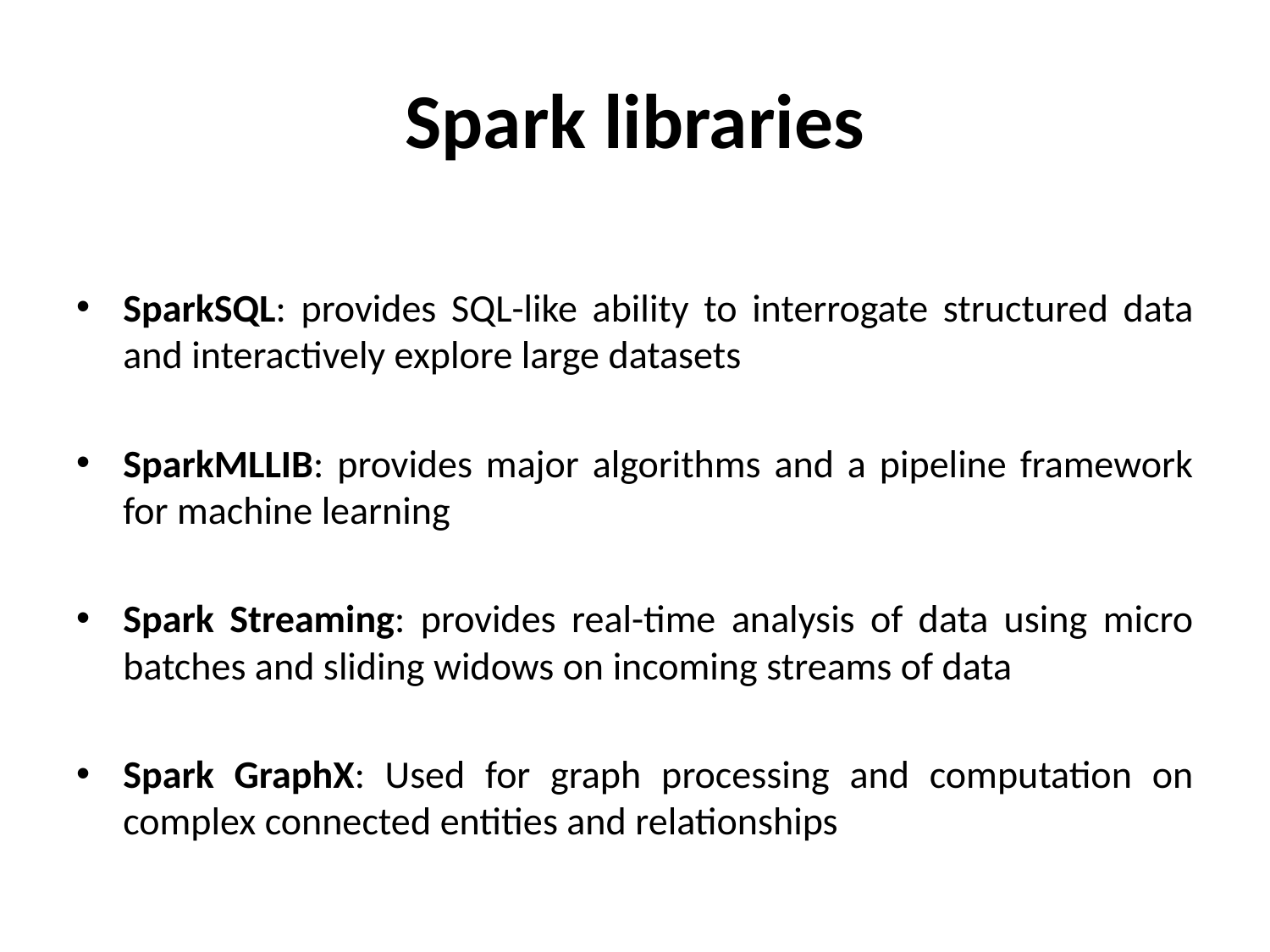

# Spark libraries

SparkSQL: provides SQL-like ability to interrogate structured data and interactively explore large datasets

SparkMLLIB: provides major algorithms and a pipeline framework for machine learning

Spark Streaming: provides real-time analysis of data using micro batches and sliding widows on incoming streams of data

Spark GraphX: Used for graph processing and computation on complex connected entities and relationships